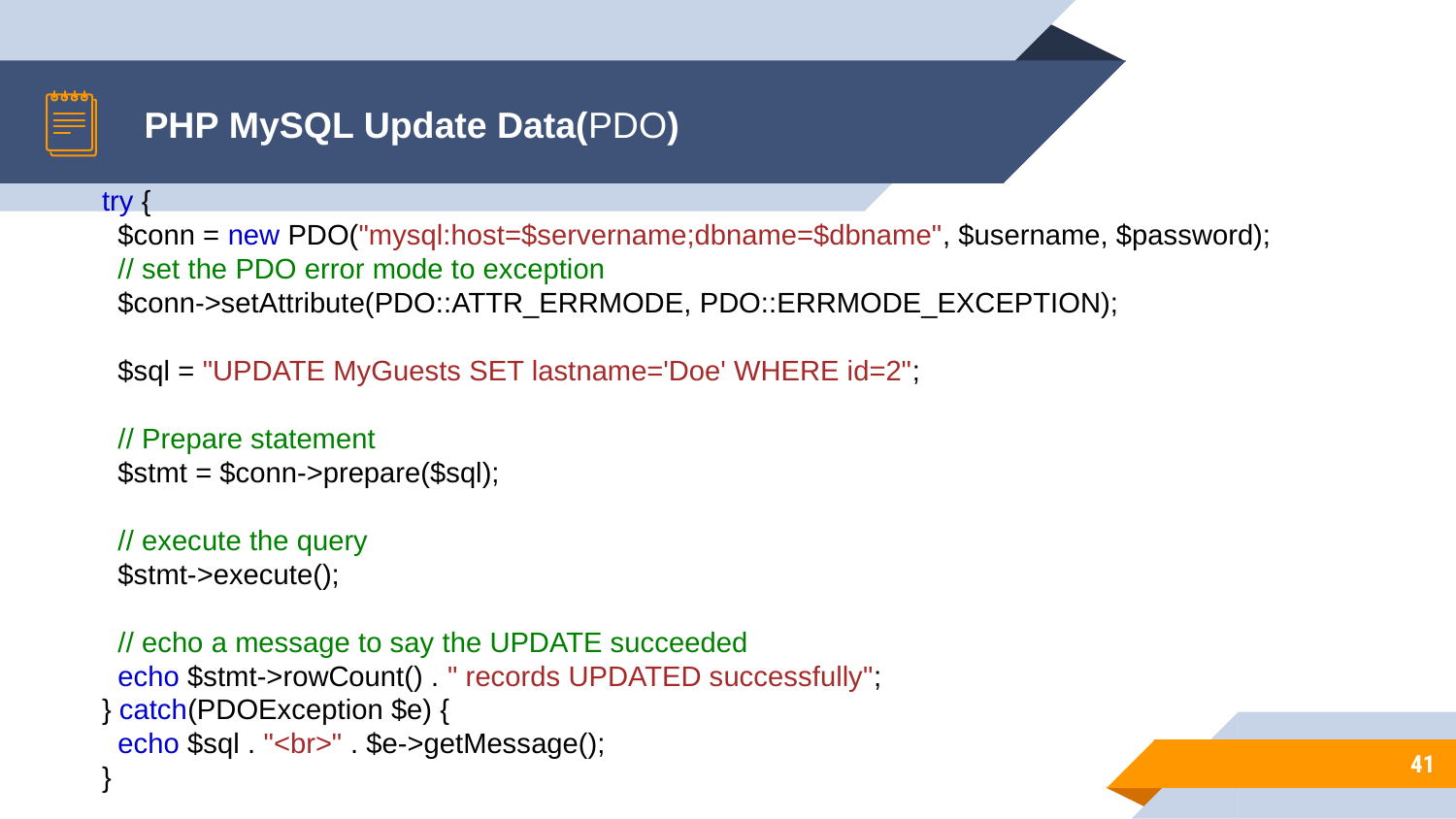

# PHP MySQL Update Data(PDO)

try {
  $conn = new PDO("mysql:host=$servername;dbname=$dbname", $username, $password);
  // set the PDO error mode to exception
  $conn->setAttribute(PDO::ATTR_ERRMODE, PDO::ERRMODE_EXCEPTION);
  $sql = "UPDATE MyGuests SET lastname='Doe' WHERE id=2";
  // Prepare statement
  $stmt = $conn->prepare($sql);
  // execute the query
  $stmt->execute();
  // echo a message to say the UPDATE succeeded
  echo $stmt->rowCount() . " records UPDATED successfully";
} catch(PDOException $e) {
  echo $sql . "<br>" . $e->getMessage();
}
41